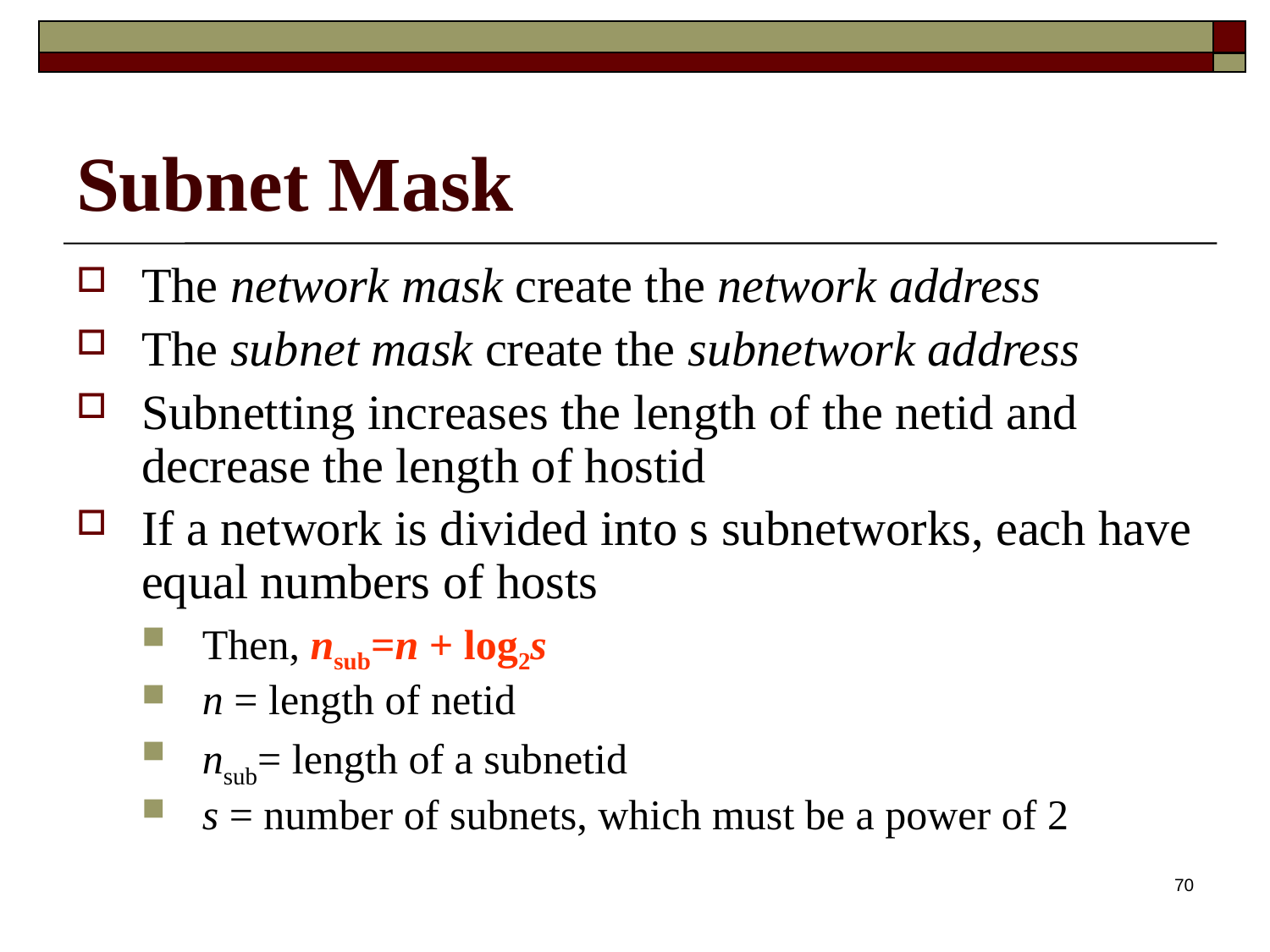

Subnet Mask
The network mask create the network address
The subnet mask create the subnetwork address
Subnetting increases the length of the netid and decrease the length of hostid
If a network is divided into s subnetworks, each have equal numbers of hosts
Then, nsub=n + log2s
n = length of netid
nsub= length of a subnetid
s = number of subnets, which must be a power of 2
70